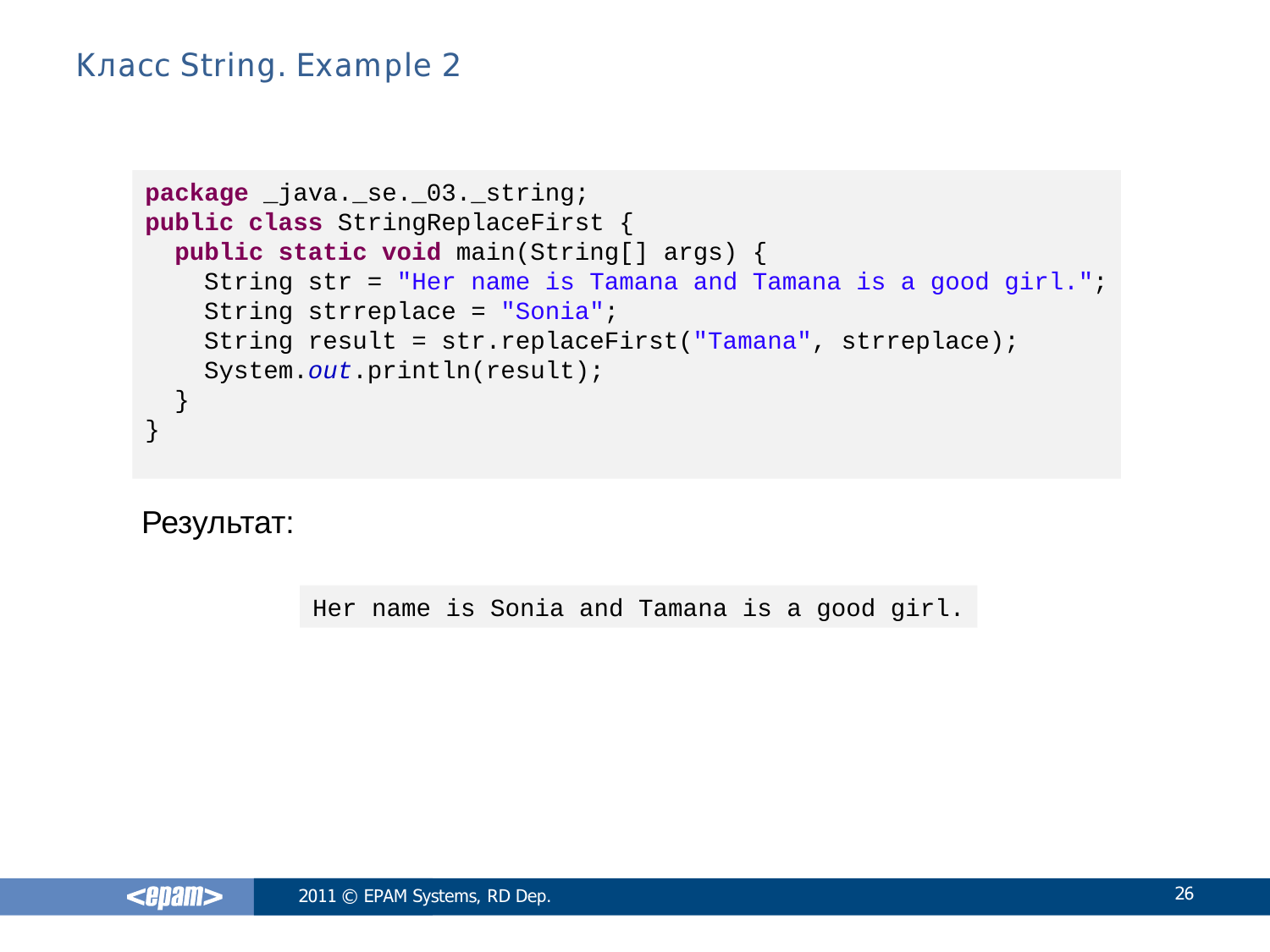

# Класс String. Example 2
package _java._se._03._string;
public class StringReplaceFirst {
  public static void main(String[] args) {
    String str = "Her name is Tamana and Tamana is a good girl.";
    String strreplace = "Sonia";
    String result = str.replaceFirst("Tamana", strreplace);
    System.out.println(result);
  }
}

Результат:
Her name is Sonia and Tamana is a good girl.
26
2011 © EPAM Systems, RD Dep.